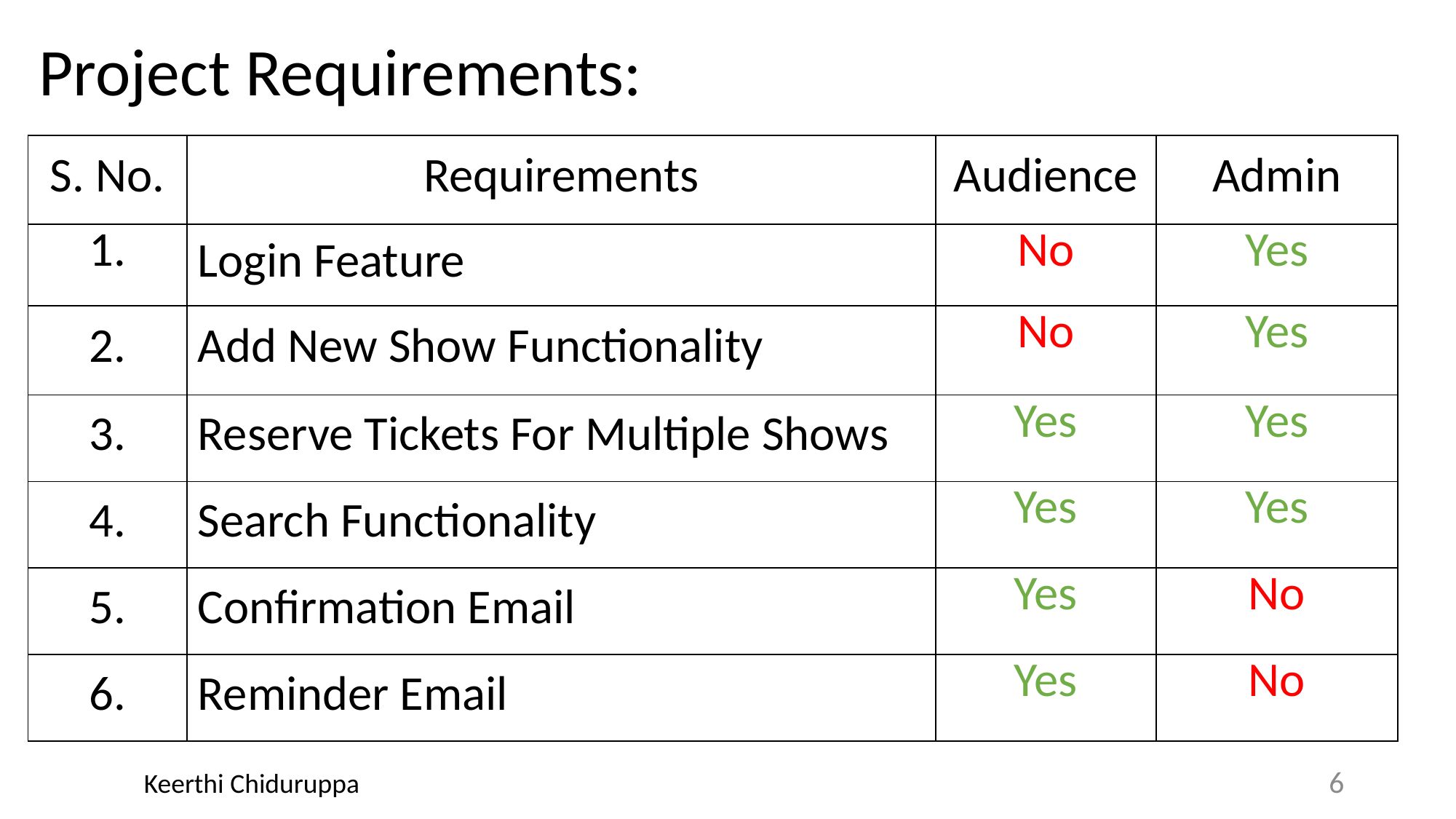

# Project Requirements:
| S. No. | Requirements | Audience | Admin |
| --- | --- | --- | --- |
| 1. | Login Feature | No | Yes |
| 2. | Add New Show Functionality | No | Yes |
| 3. | Reserve Tickets For Multiple Shows | Yes | Yes |
| 4. | Search Functionality | Yes | Yes |
| 5. | Confirmation Email | Yes | No |
| 6. | Reminder Email | Yes | No |
6
Keerthi Chiduruppa